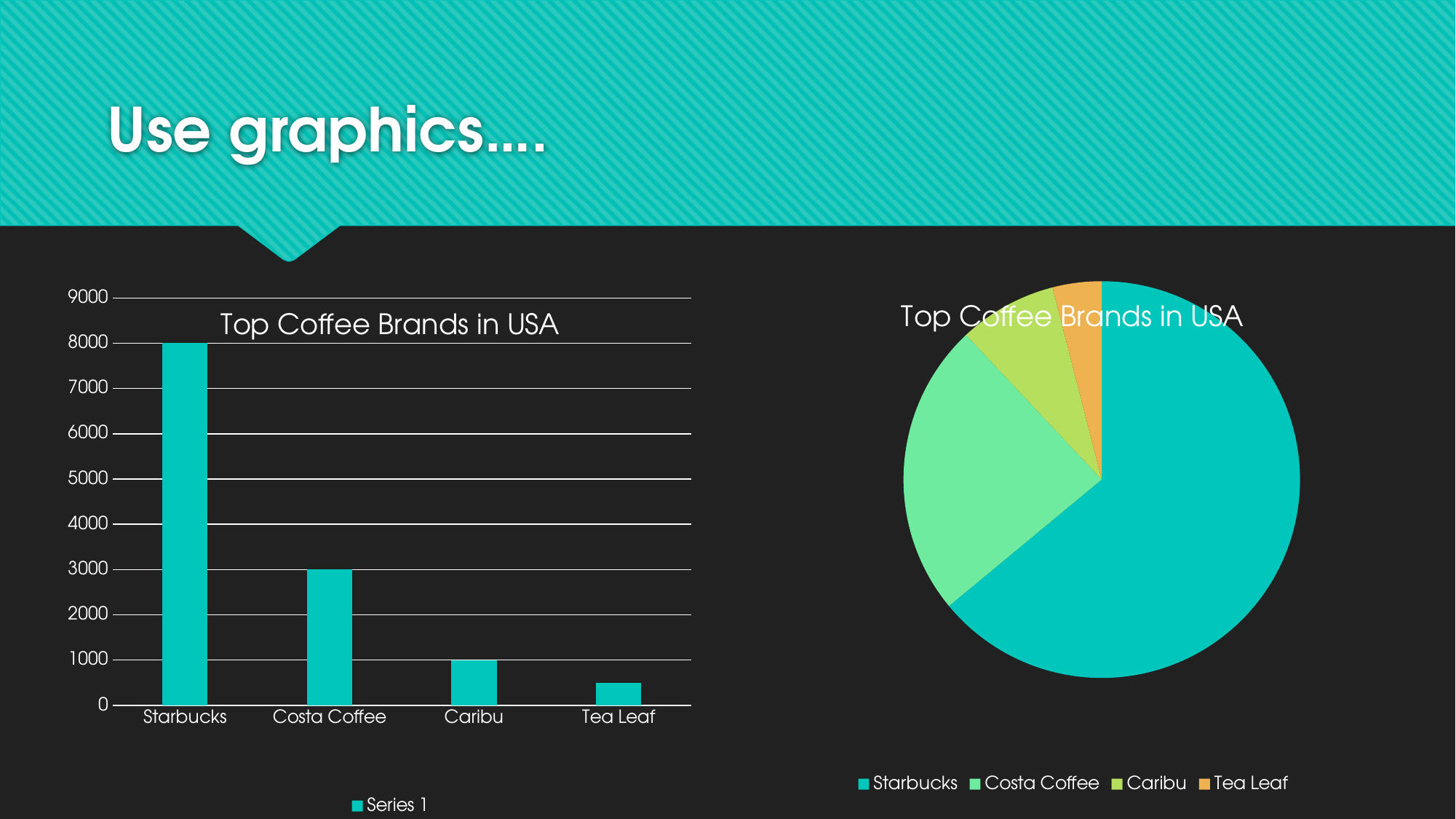

# Use graphics….

### Chart: Top Coffee Brands in USA

| Category | Series 1 |
|---|---|
| Starbucks | 8000.0 |
| Costa Coffee | 3000.0 |
| Caribu | 1000.0 |
| Tea Leaf | 500.0 |

### Chart: Top Coffee Brands in USA

| Category | Series 1 |
|---|---|
| Starbucks | 8000.0 |
| Costa Coffee | 3000.0 |
| Caribu | 1000.0 |
| Tea Leaf | 500.0 |